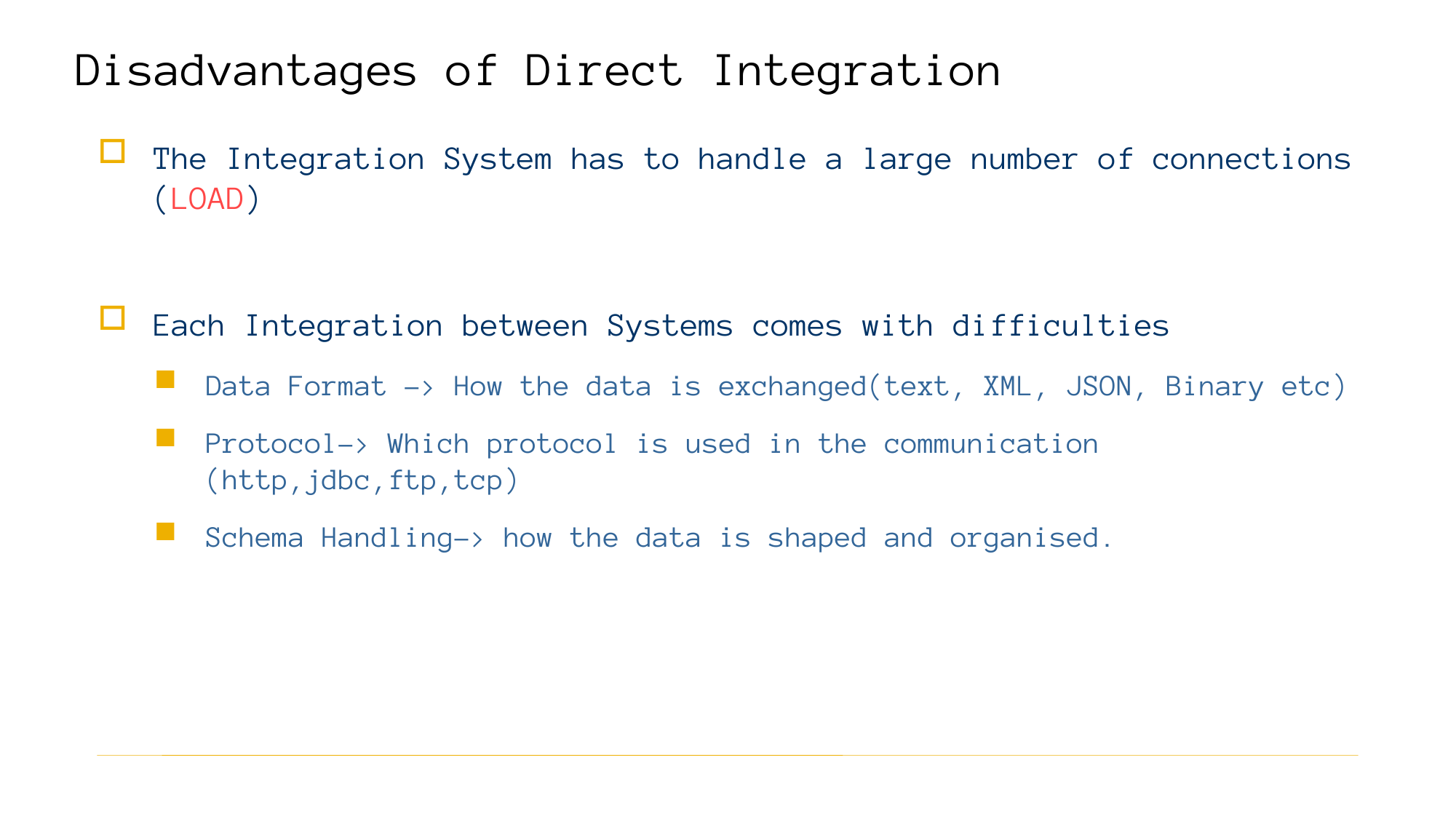

Disadvantages of Direct Integration
The Integration System has to handle a large number of connections (LOAD)

Each Integration between Systems comes with difficulties
Data Format -> How the data is exchanged(text, XML, JSON, Binary etc)
Protocol-> Which protocol is used in the communication (http,jdbc,ftp,tcp)
Schema Handling-> how the data is shaped and organised.